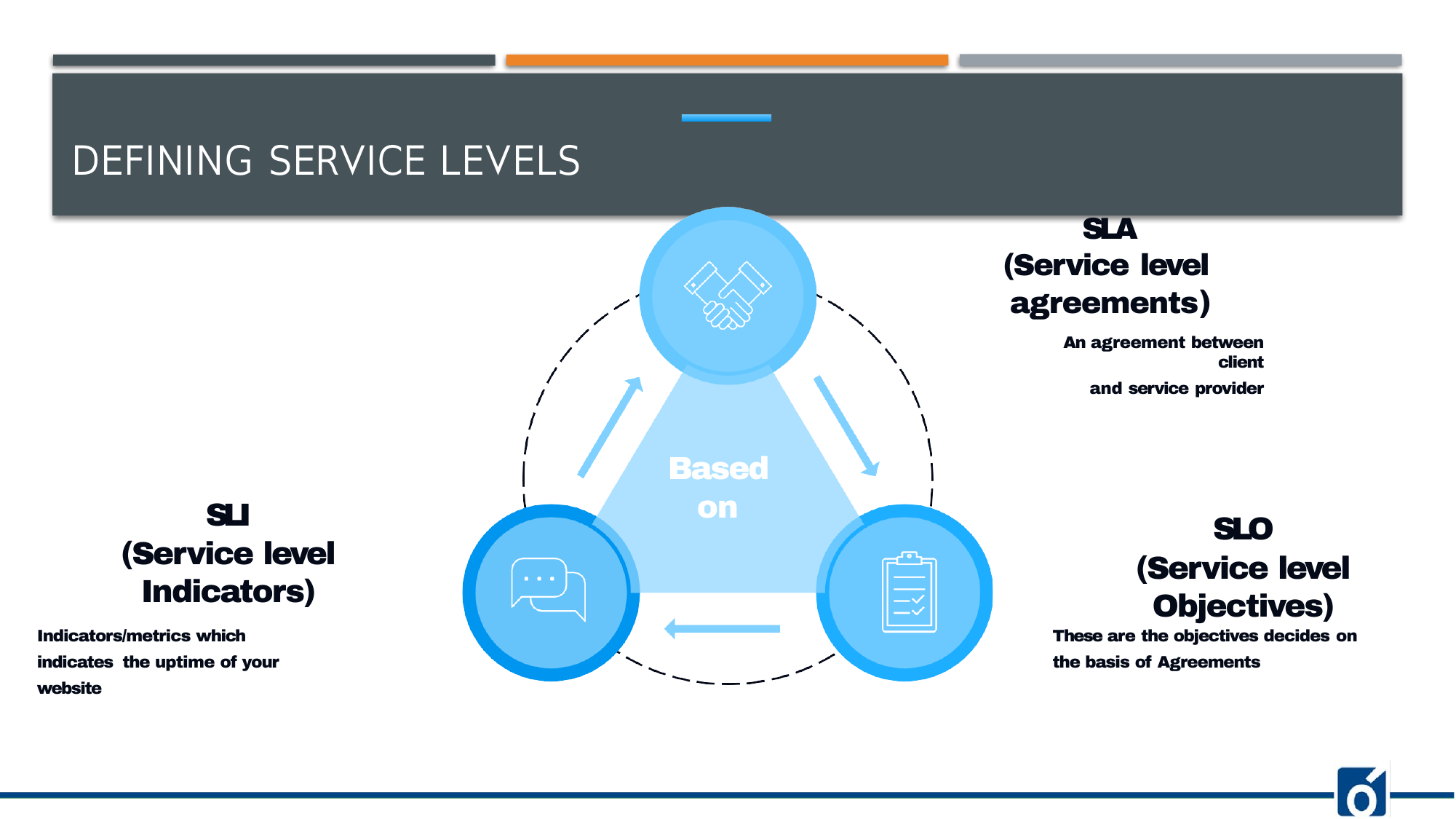

# Defining Service levels

SLA
(Service level  agreements)
An agreement between client
and service provider
Based  on
SLI
(Service level Indicators)
Indicators/metrics which indicates  the uptime of your website
SLO
(Service level Objectives)
These are the objectives decides on
the basis of Agreements